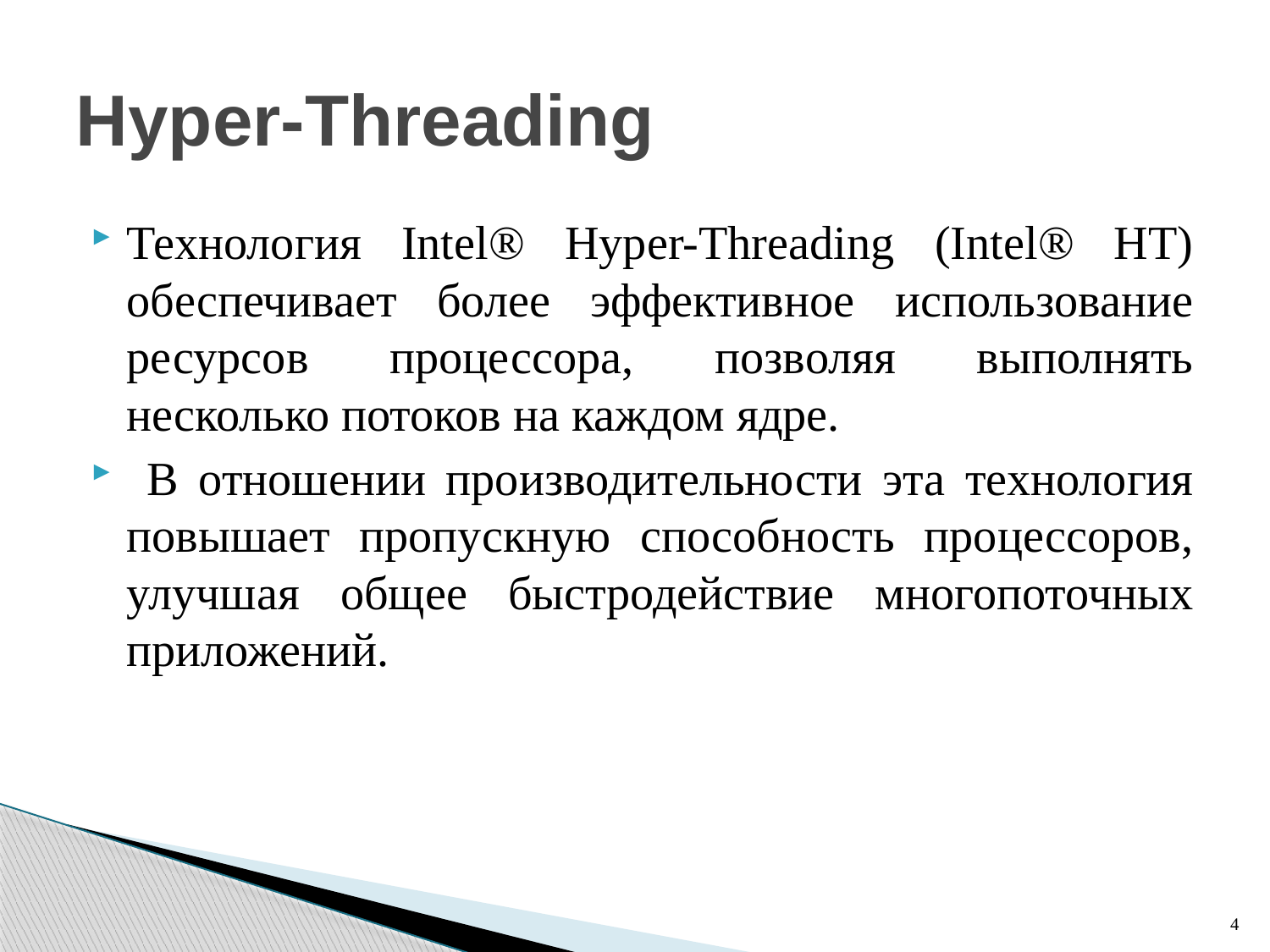

# Hyper-Threading
Технология Intel® Hyper-Threading (Intel® HT) обеспечивает более эффективное использование ресурсов процессора, позволяя выполнять несколько потоков на каждом ядре.
 В отношении производительности эта технология повышает пропускную способность процессоров, улучшая общее быстродействие многопоточных приложений.
4